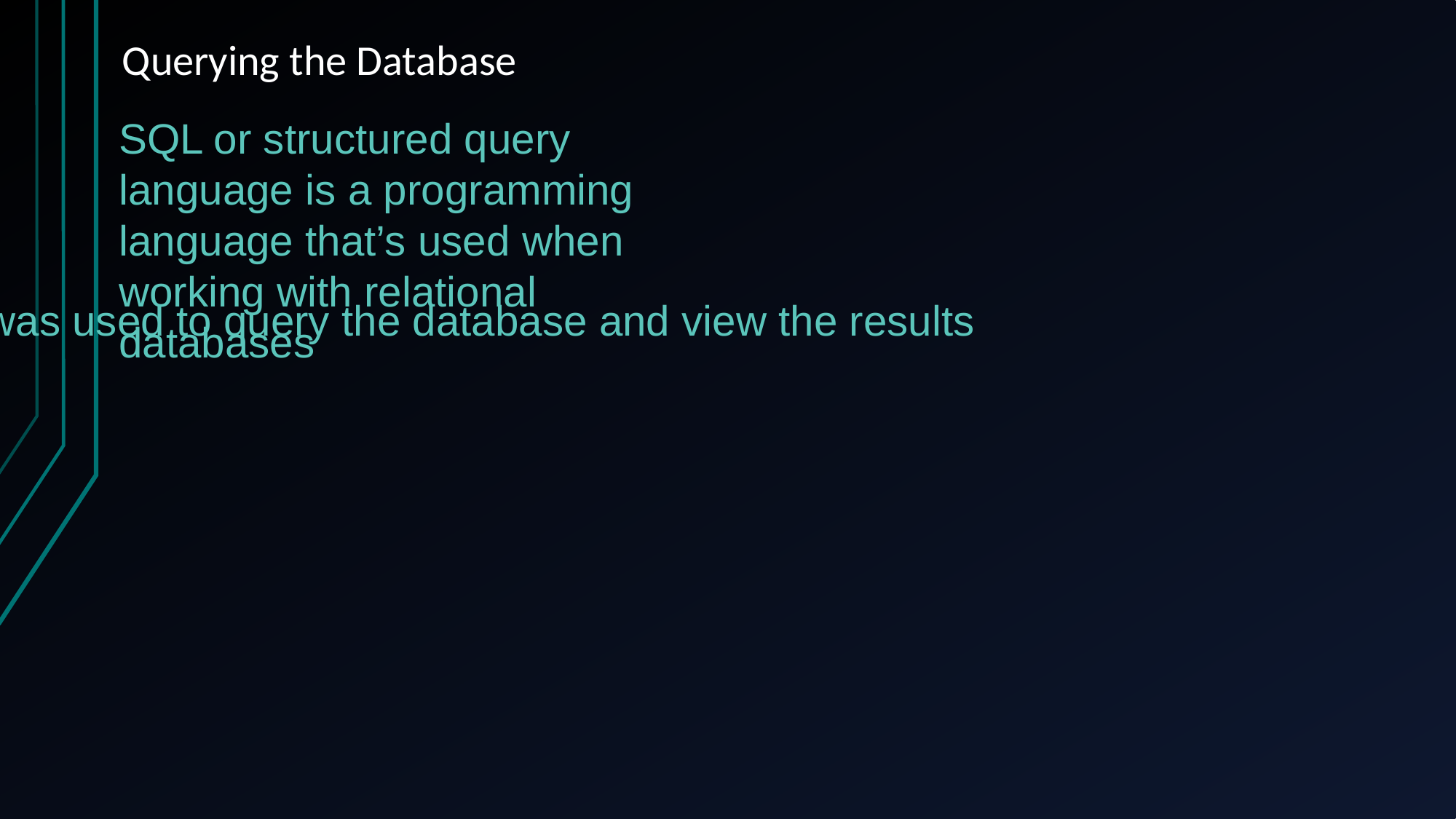

Querying the Database
SQL or structured query language is a programming language that’s used when working with relational databases
SQL was used to query the database and view the results